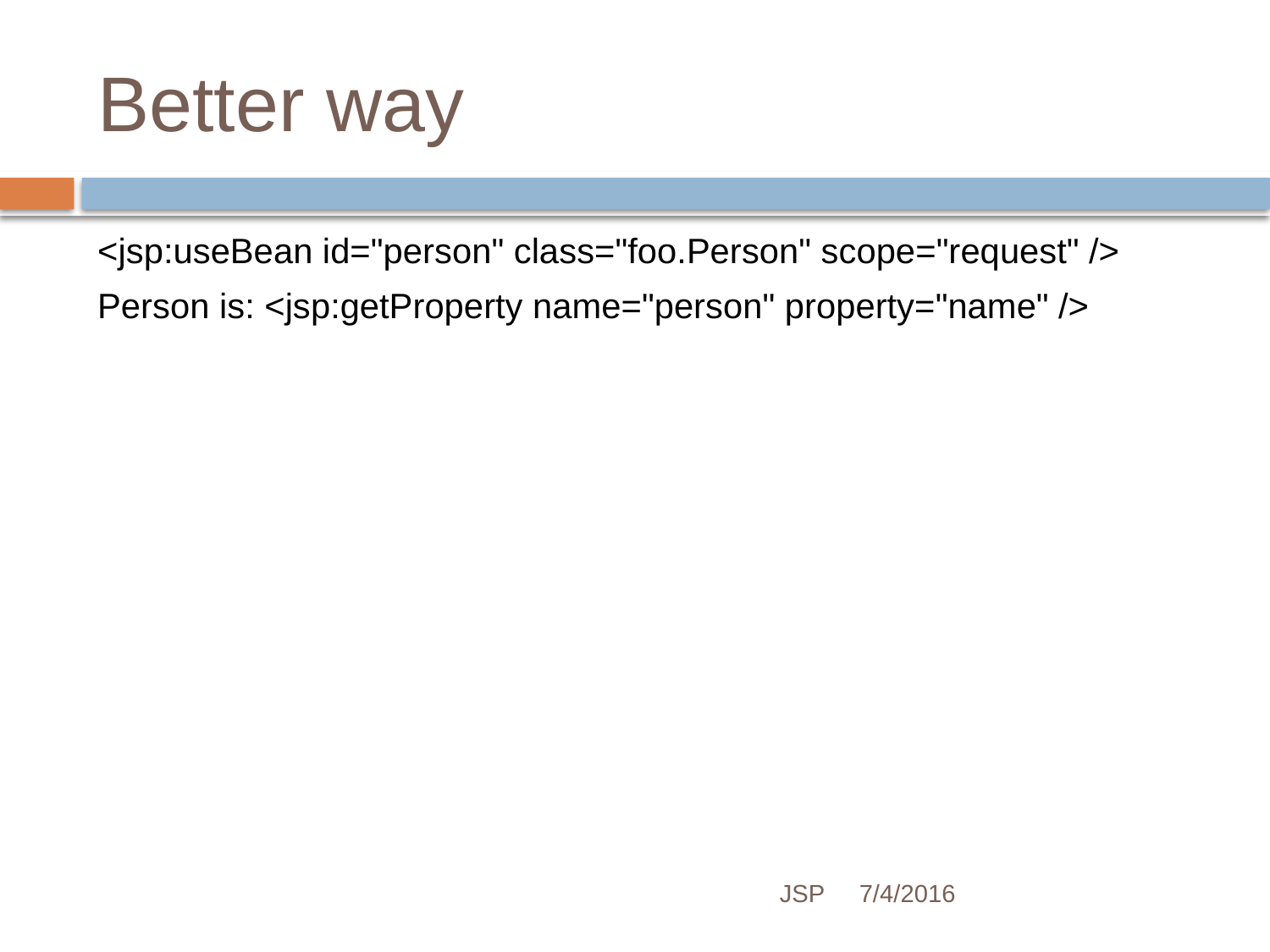

# Better way
<jsp:useBean id="person" class="foo.Person" scope="request" />
Person is: <jsp:getProperty name="person" property="name" />

JSP
7/4/2016